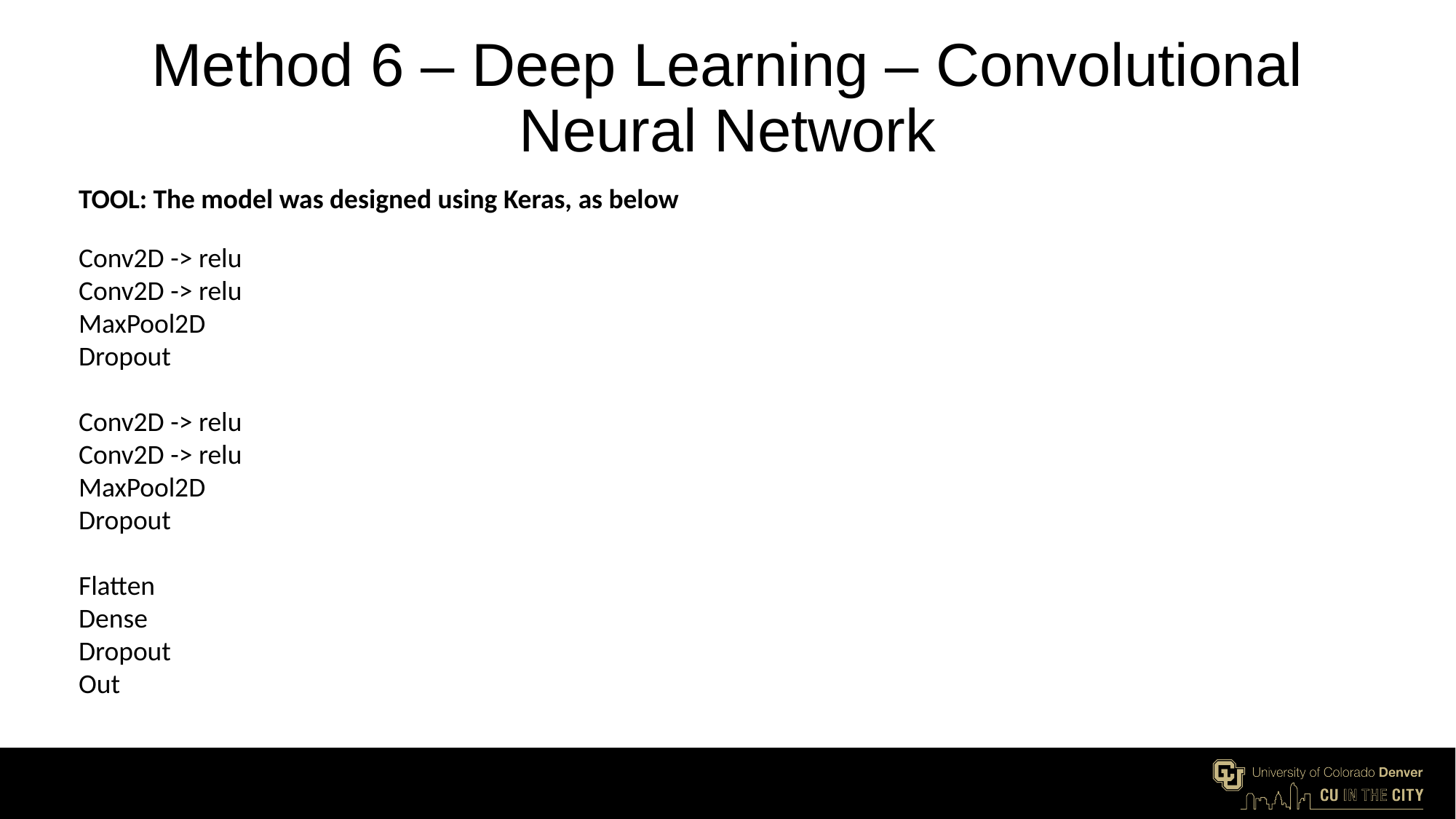

# Method 6 – Deep Learning – Convolutional Neural Network
TOOL: The model was designed using Keras, as below
Conv2D -> relu
Conv2D -> relu
MaxPool2D
Dropout

Conv2D -> relu
Conv2D -> relu
MaxPool2D
Dropout

Flatten
Dense
Dropout
Out